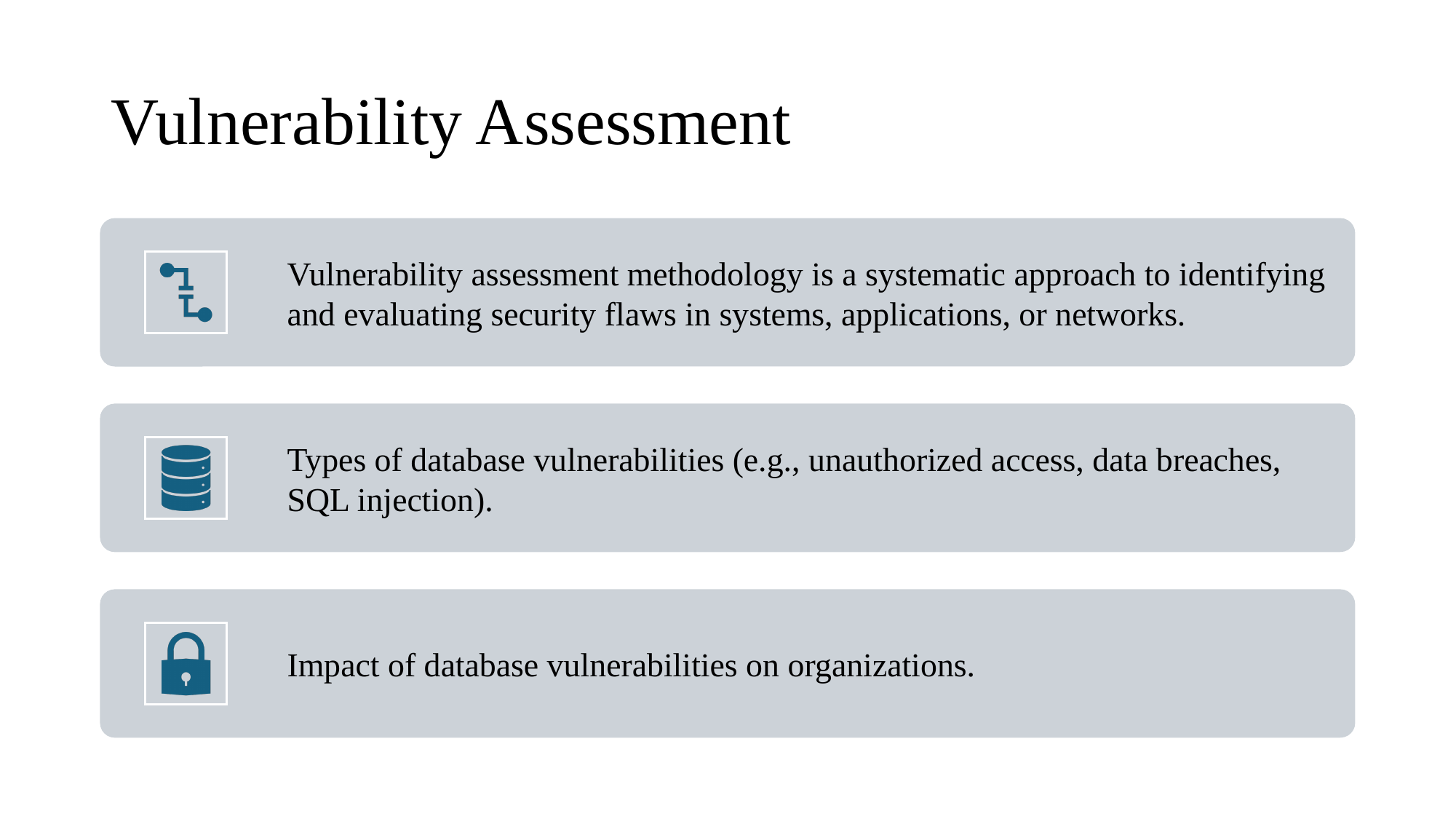

# Vulnerability Assessment
Vulnerability assessment methodology is a systematic approach to identifying and evaluating security flaws in systems, applications, or networks.
Types of database vulnerabilities (e.g., unauthorized access, data breaches, SQL injection).
Impact of database vulnerabilities on organizations.